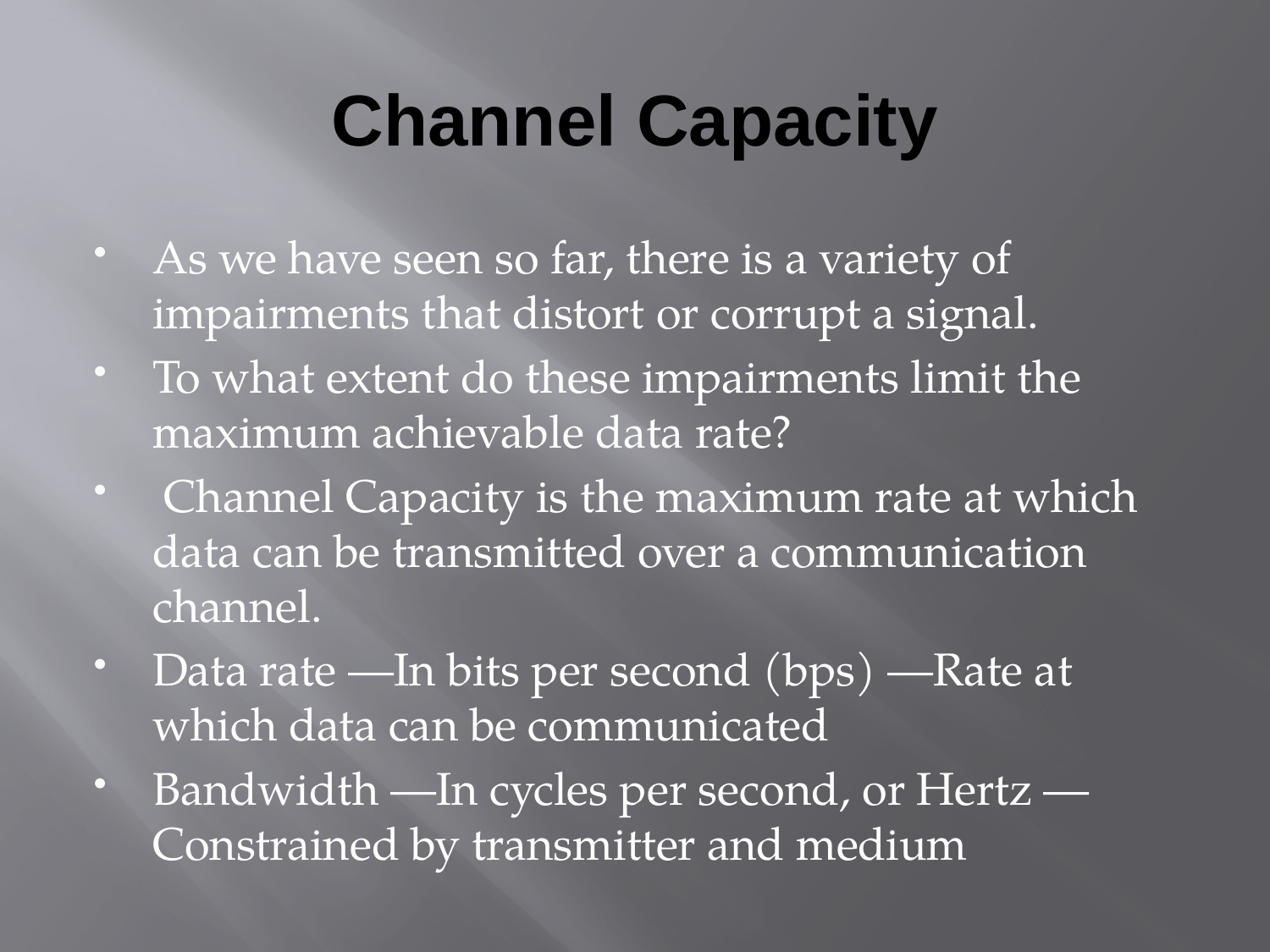

# Channel Capacity
As we have seen so far, there is a variety of impairments that distort or corrupt a signal.
To what extent do these impairments limit the maximum achievable data rate?
 Channel Capacity is the maximum rate at which data can be transmitted over a communication channel.
Data rate —In bits per second (bps) —Rate at which data can be communicated
Bandwidth —In cycles per second, or Hertz —Constrained by transmitter and medium